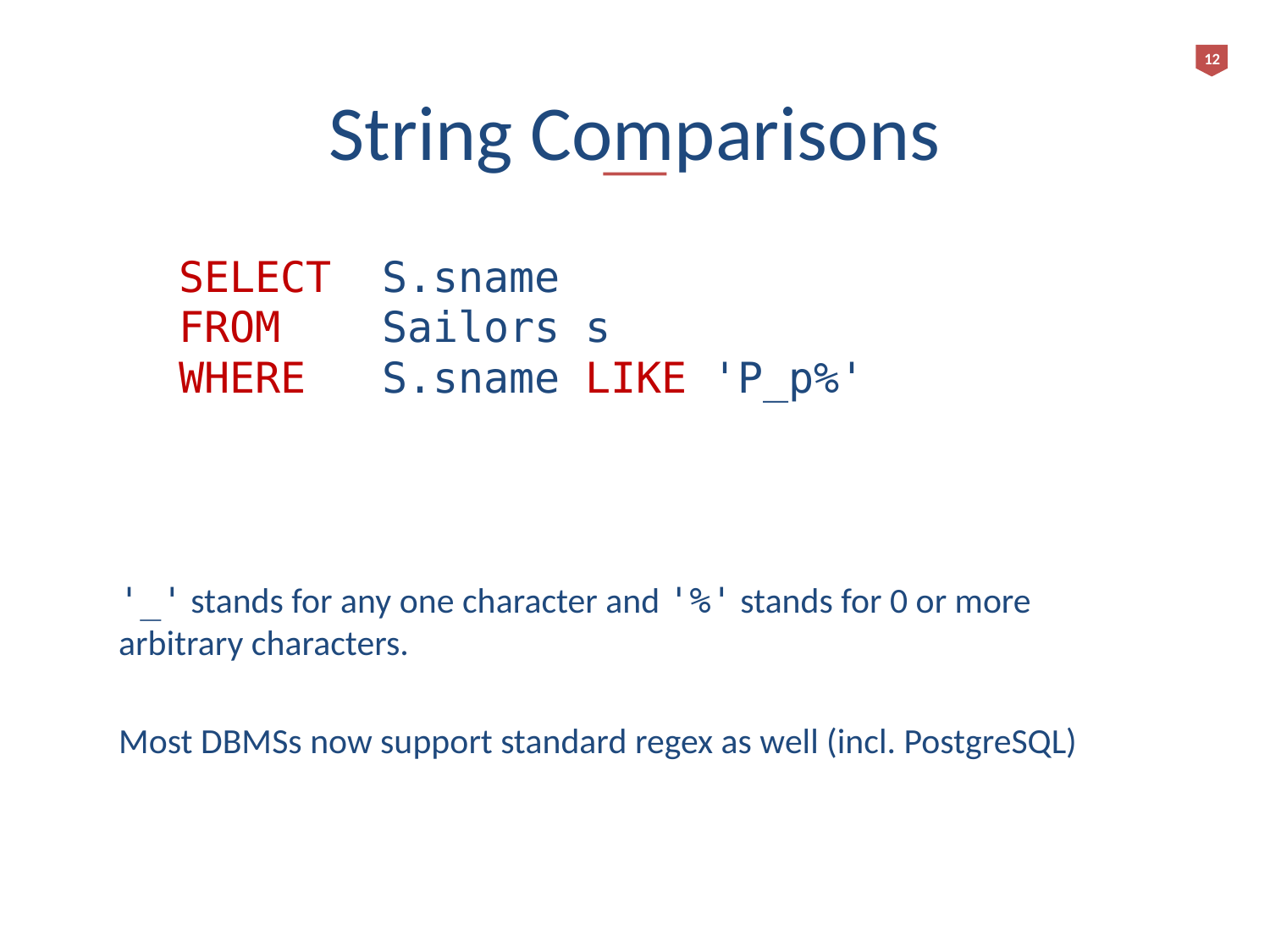

12

# String Comparisons

SELECT  S.sname
FROM    Sailors s
WHERE   S.sname LIKE 'P_p%'
'_' stands for any one character and '%' stands for 0 or more arbitrary characters.

Most DBMSs now support standard regex as well (incl. PostgreSQL)